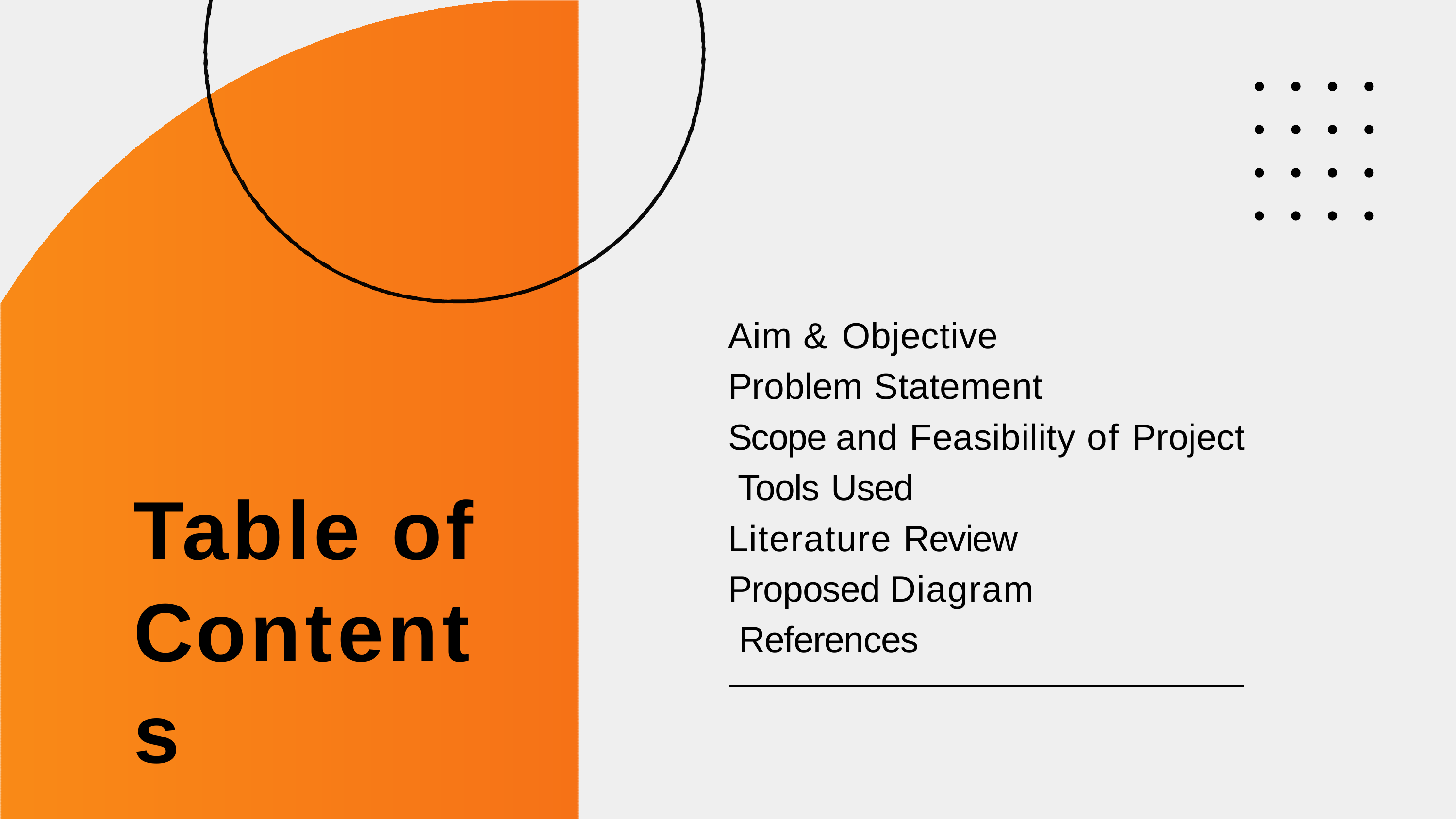

# Aim & Objective  Problem Statement
Scope and Feasibility of Project  Tools Used
Literature Review  Proposed Diagram  References
Table of  Contents